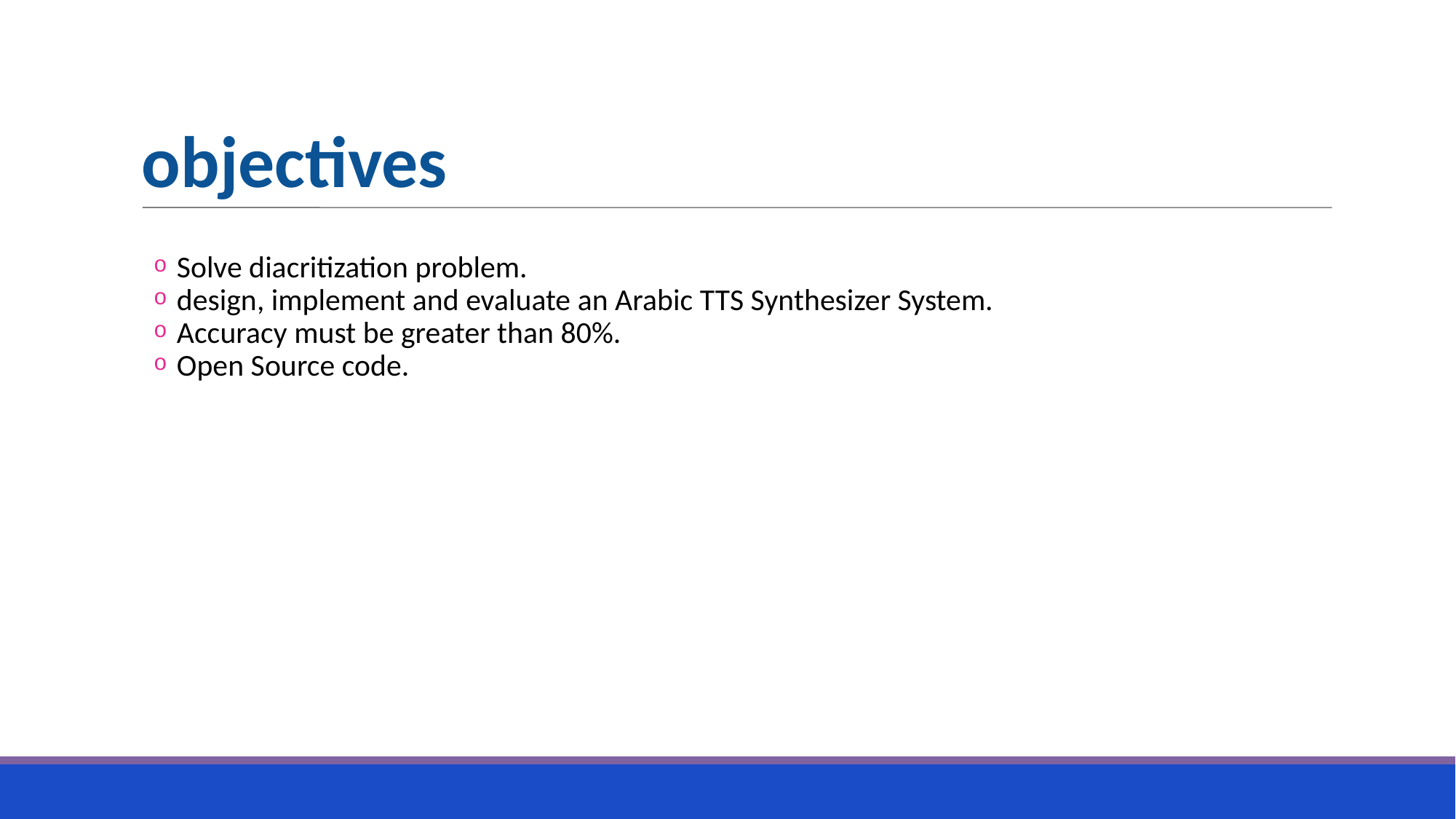

objectives

Solve diacritization problem.
design, implement and evaluate an Arabic TTS Synthesizer System.
Accuracy must be greater than 80%.
Open Source code.